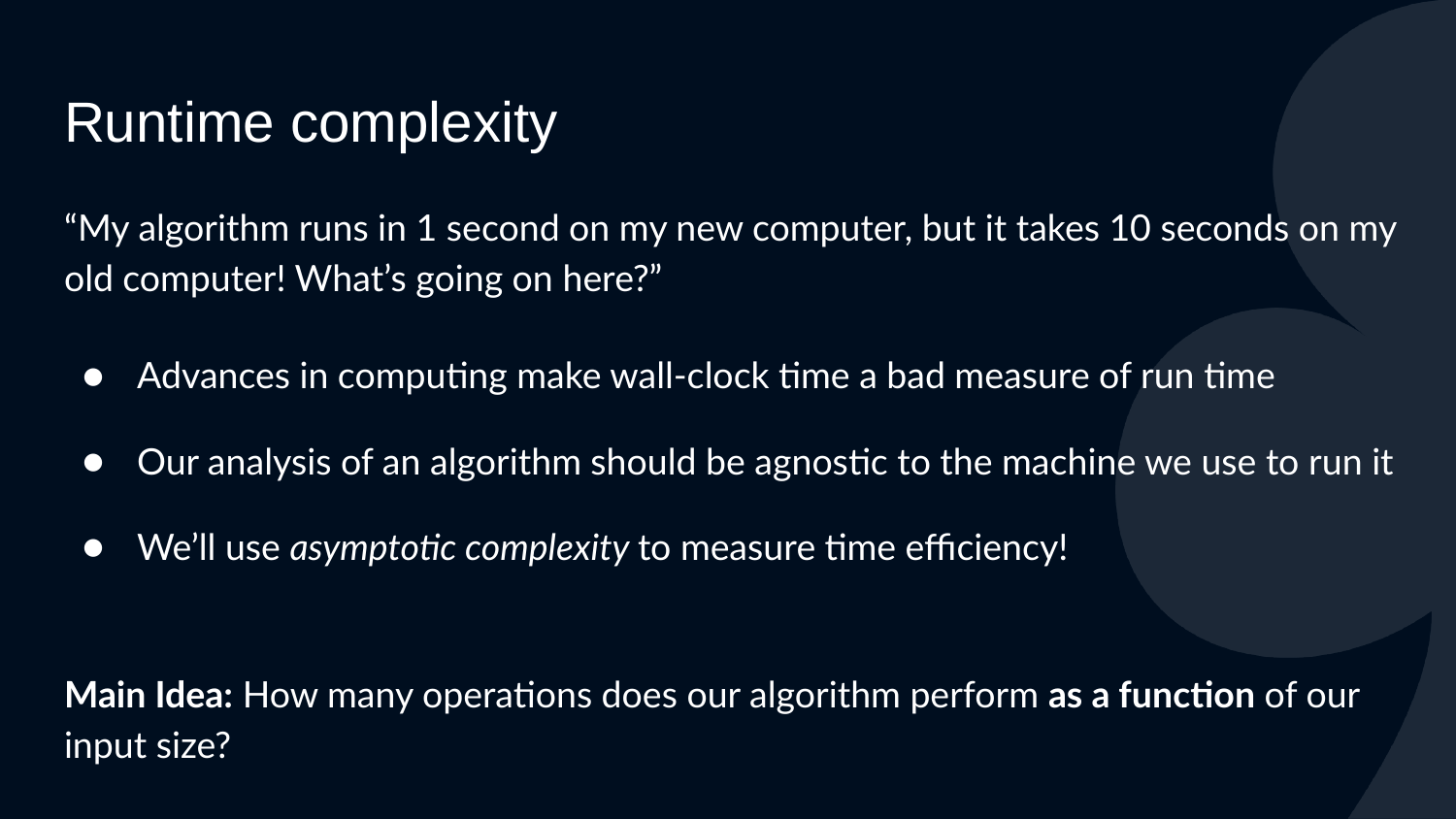

# Runtime complexity
“My algorithm runs in 1 second on my new computer, but it takes 10 seconds on my old computer! What’s going on here?”
Advances in computing make wall-clock time a bad measure of run time
Our analysis of an algorithm should be agnostic to the machine we use to run it
We’ll use asymptotic complexity to measure time efficiency!

Main Idea: How many operations does our algorithm perform as a function of our input size?